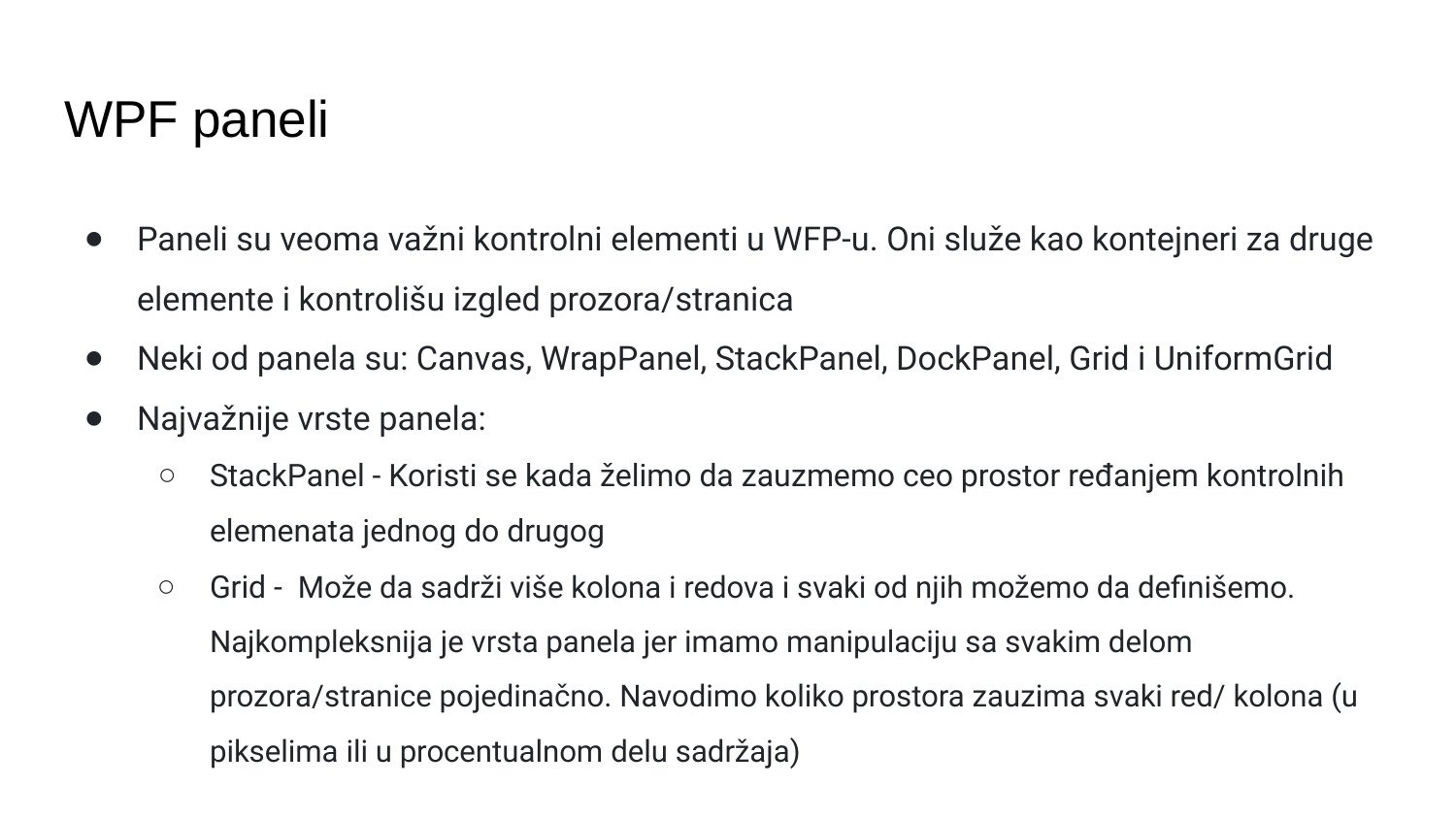

# WPF paneli
Paneli su veoma važni kontrolni elementi u WFP-u. Oni služe kao kontejneri za druge elemente i kontrolišu izgled prozora/stranica
Neki od panela su: Canvas, WrapPanel, StackPanel, DockPanel, Grid i UniformGrid
Najvažnije vrste panela:
StackPanel - Koristi se kada želimo da zauzmemo ceo prostor ređanjem kontrolnih elemenata jednog do drugog
Grid -  Može da sadrži više kolona i redova i svaki od njih možemo da definišemo. Najkompleksnija je vrsta panela jer imamo manipulaciju sa svakim delom prozora/stranice pojedinačno. Navodimo koliko prostora zauzima svaki red/ kolona (u pikselima ili u procentualnom delu sadržaja)